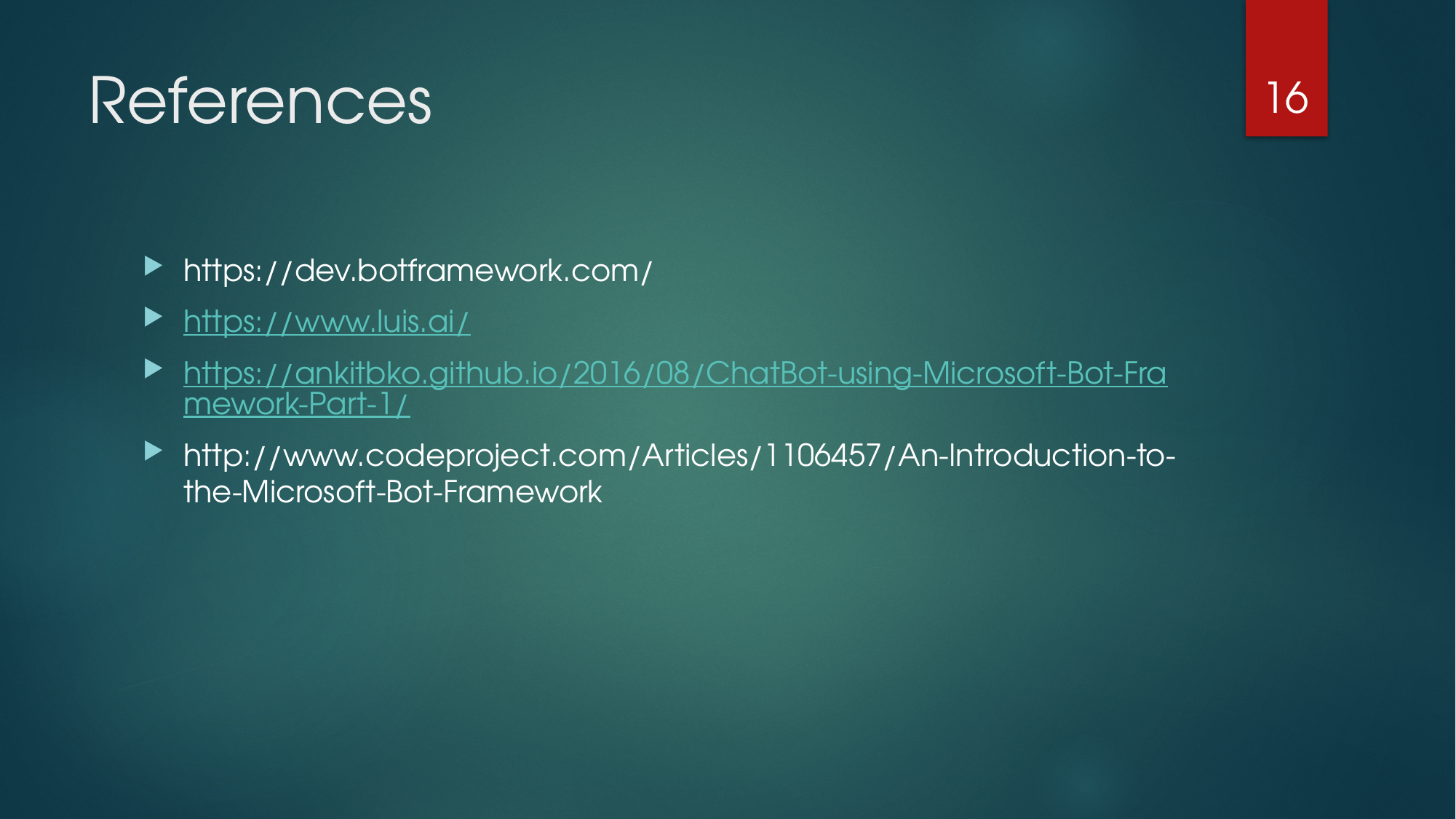

16
# References
https://dev.botframework.com/
https://www.luis.ai/
https://ankitbko.github.io/2016/08/ChatBot-using-Microsoft-Bot-Framework-Part-1/
http://www.codeproject.com/Articles/1106457/An-Introduction-to-the-Microsoft-Bot-Framework